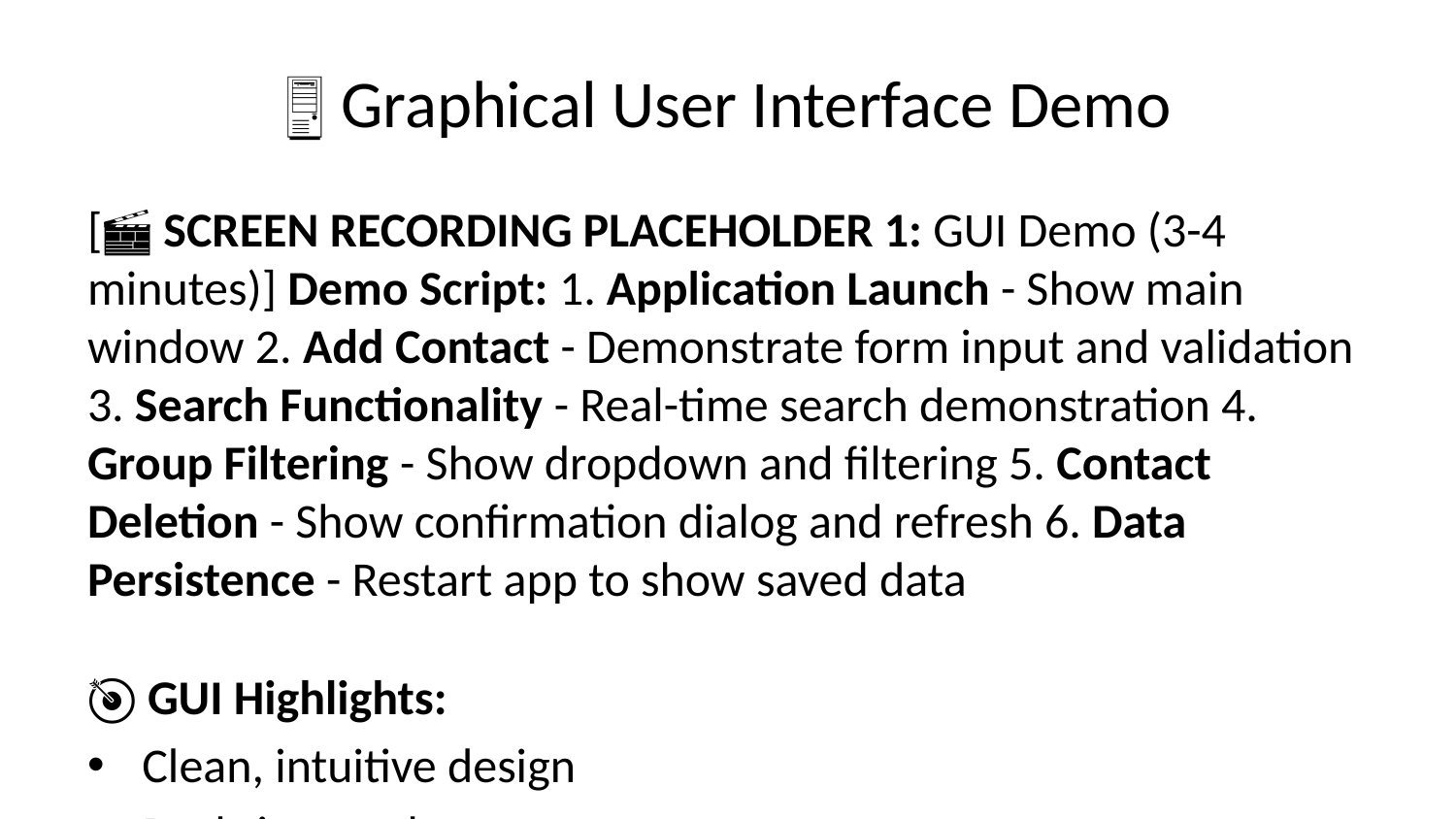

# 🖥️ Graphical User Interface Demo
[🎬 SCREEN RECORDING PLACEHOLDER 1: GUI Demo (3-4 minutes)] Demo Script: 1. Application Launch - Show main window 2. Add Contact - Demonstrate form input and validation 3. Search Functionality - Real-time search demonstration 4. Group Filtering - Show dropdown and filtering 5. Contact Deletion - Show confirmation dialog and refresh 6. Data Persistence - Restart app to show saved data
🎯 GUI Highlights:
Clean, intuitive design
Real-time updates
Smooth user interactions
Professional appearance
[📸 PHOTO PLACEHOLDER: GUI screenshot showing contact list with data]